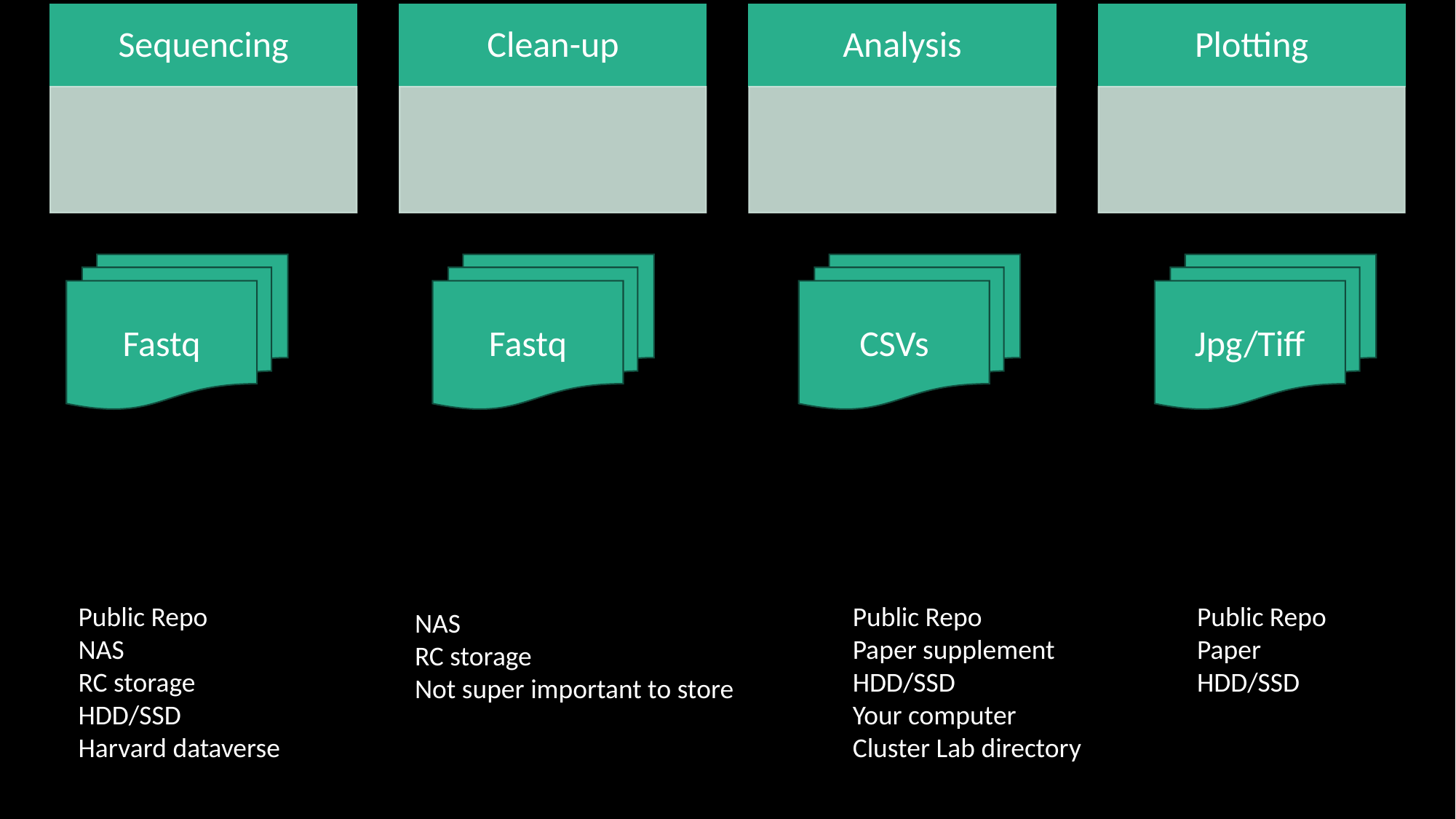

Sequencing
Clean-up

Analysis
Plotting
Jpg/Tiff
CSVs
Fastq
Fastq
Public Repo
NAS
RC storage
HDD/SSD
Harvard dataverse
Public Repo
Paper supplement
HDD/SSD
Your computer
Cluster Lab directory
Public Repo
Paper
HDD/SSD
NAS
RC storage
Not super important to store